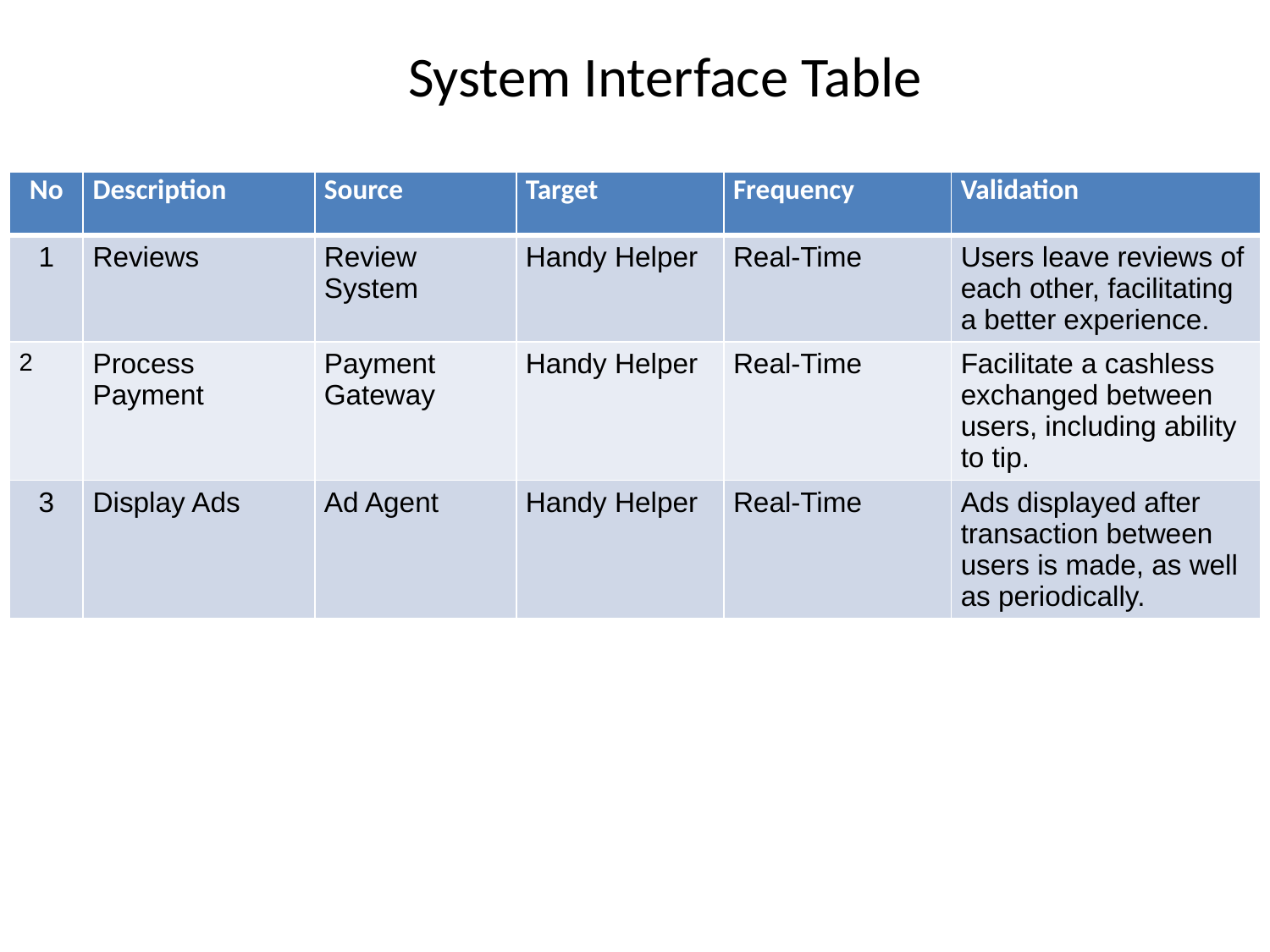

System Interface Table
| No | Description | Source | Target | Frequency | Validation |
| --- | --- | --- | --- | --- | --- |
| 1 | Reviews | Review System | Handy Helper | Real-Time | Users leave reviews of each other, facilitating a better experience. |
| 2 | Process Payment | Payment Gateway | Handy Helper | Real-Time | Facilitate a cashless exchanged between users, including ability to tip. |
| 3 | Display Ads | Ad Agent | Handy Helper | Real-Time | Ads displayed after transaction between users is made, as well as periodically. |